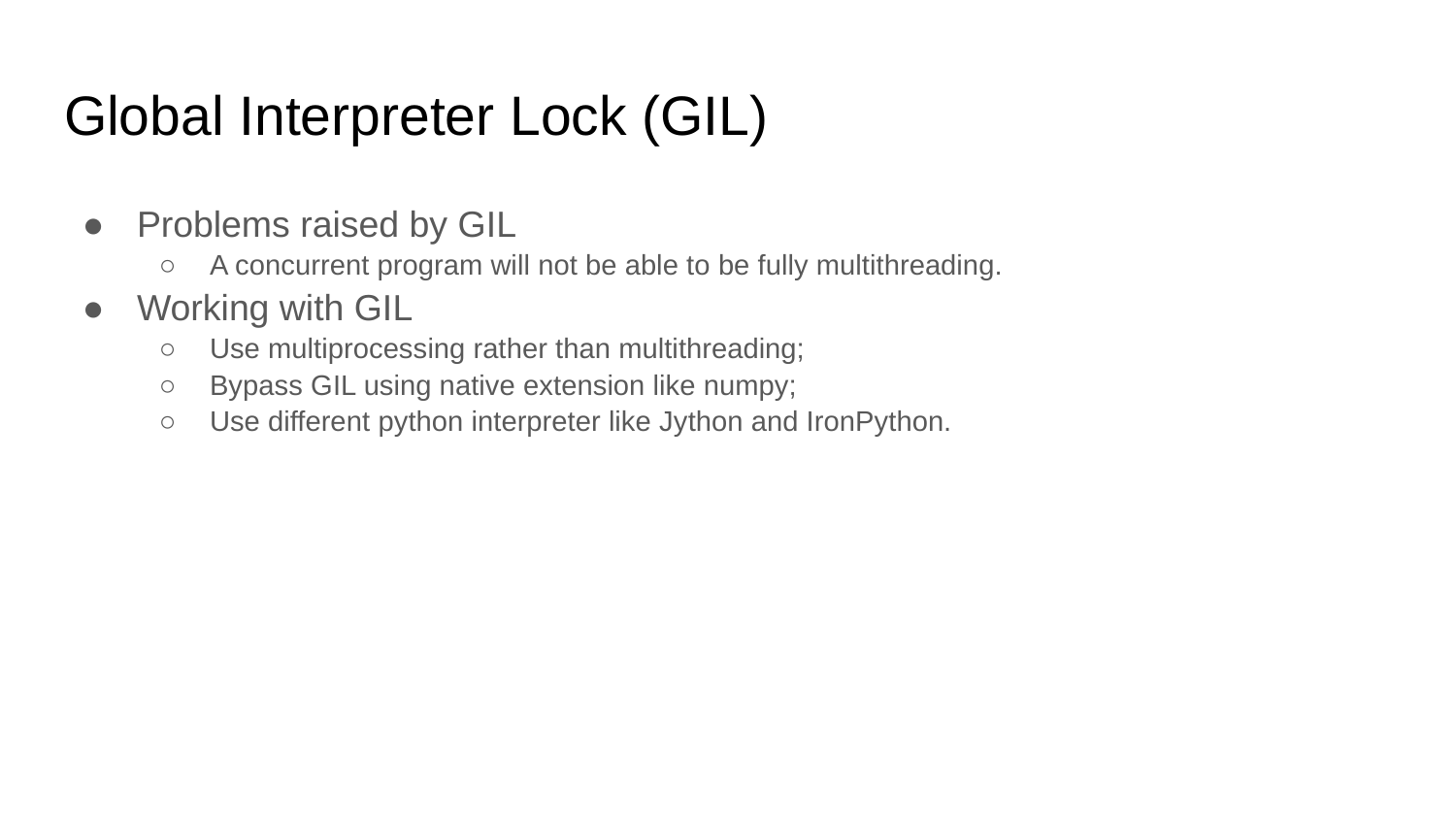

# Global Interpreter Lock (GIL)
Problems raised by GIL
A concurrent program will not be able to be fully multithreading.
Working with GIL
Use multiprocessing rather than multithreading;
Bypass GIL using native extension like numpy;
Use different python interpreter like Jython and IronPython.